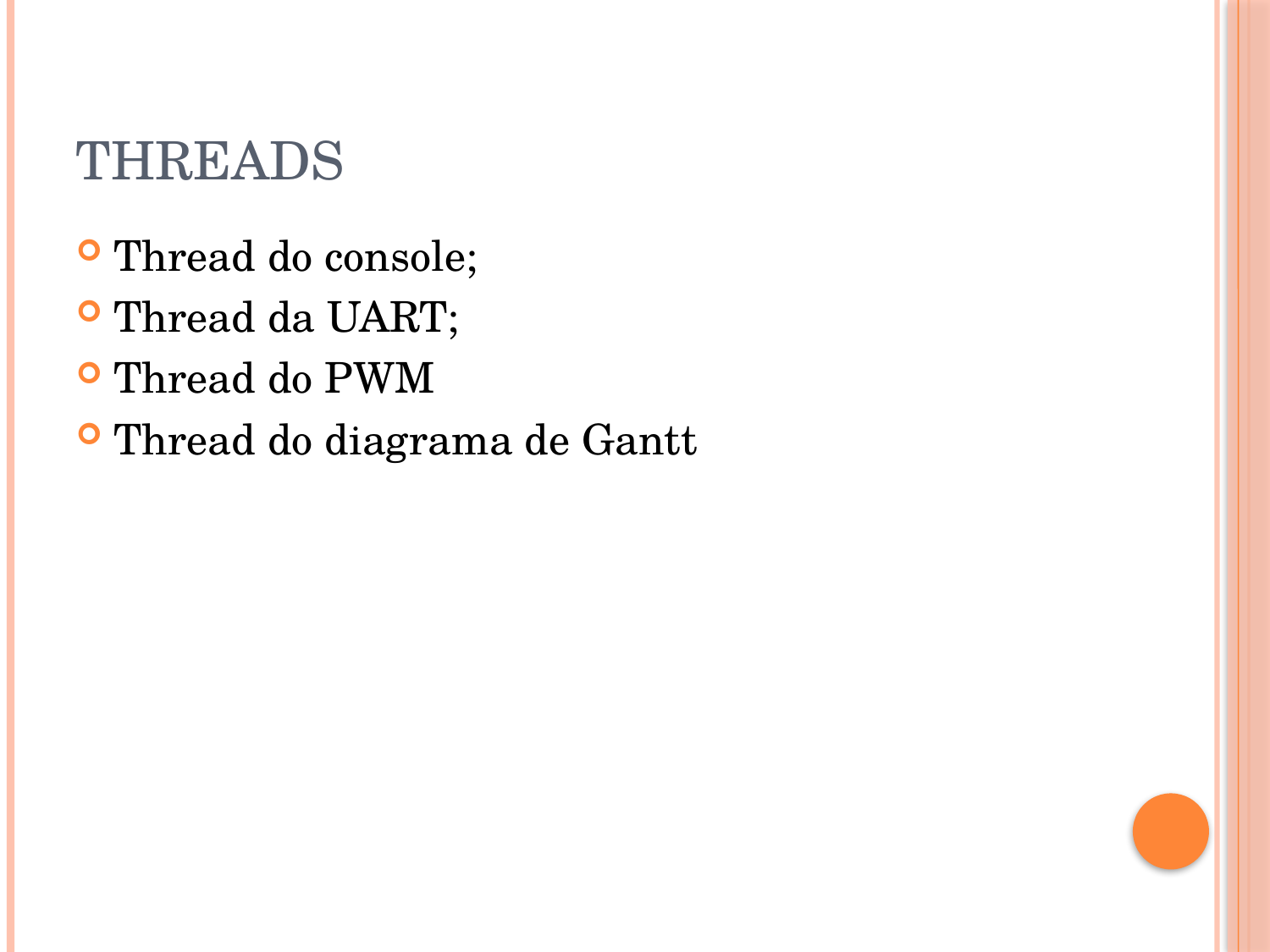

# Threads
Thread do console;
Thread da UART;
Thread do PWM
Thread do diagrama de Gantt